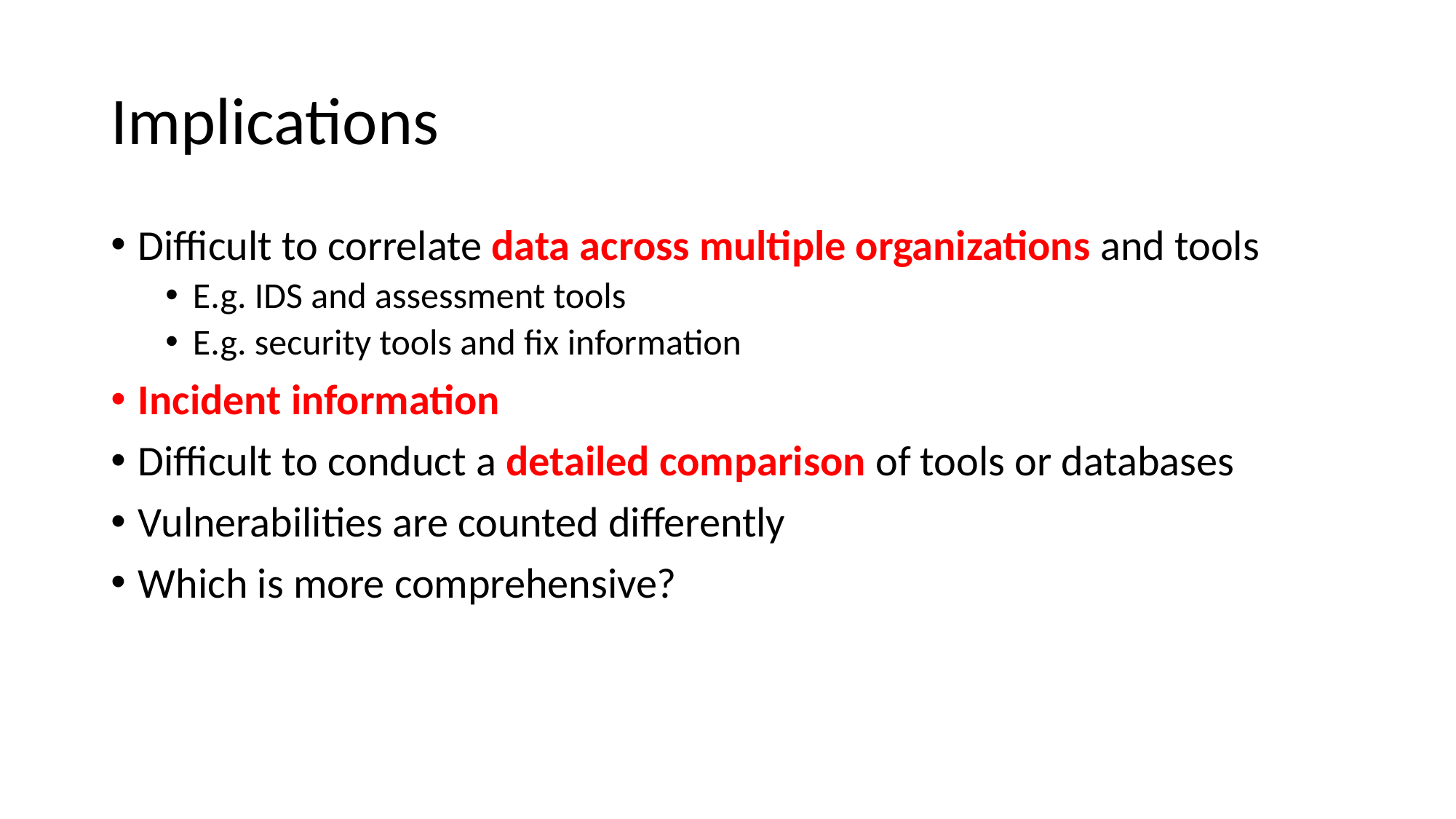

# Implications
Difficult to correlate data across multiple organizations and tools
E.g. IDS and assessment tools
E.g. security tools and fix information
Incident information
Difficult to conduct a detailed comparison of tools or databases
Vulnerabilities are counted differently
Which is more comprehensive?